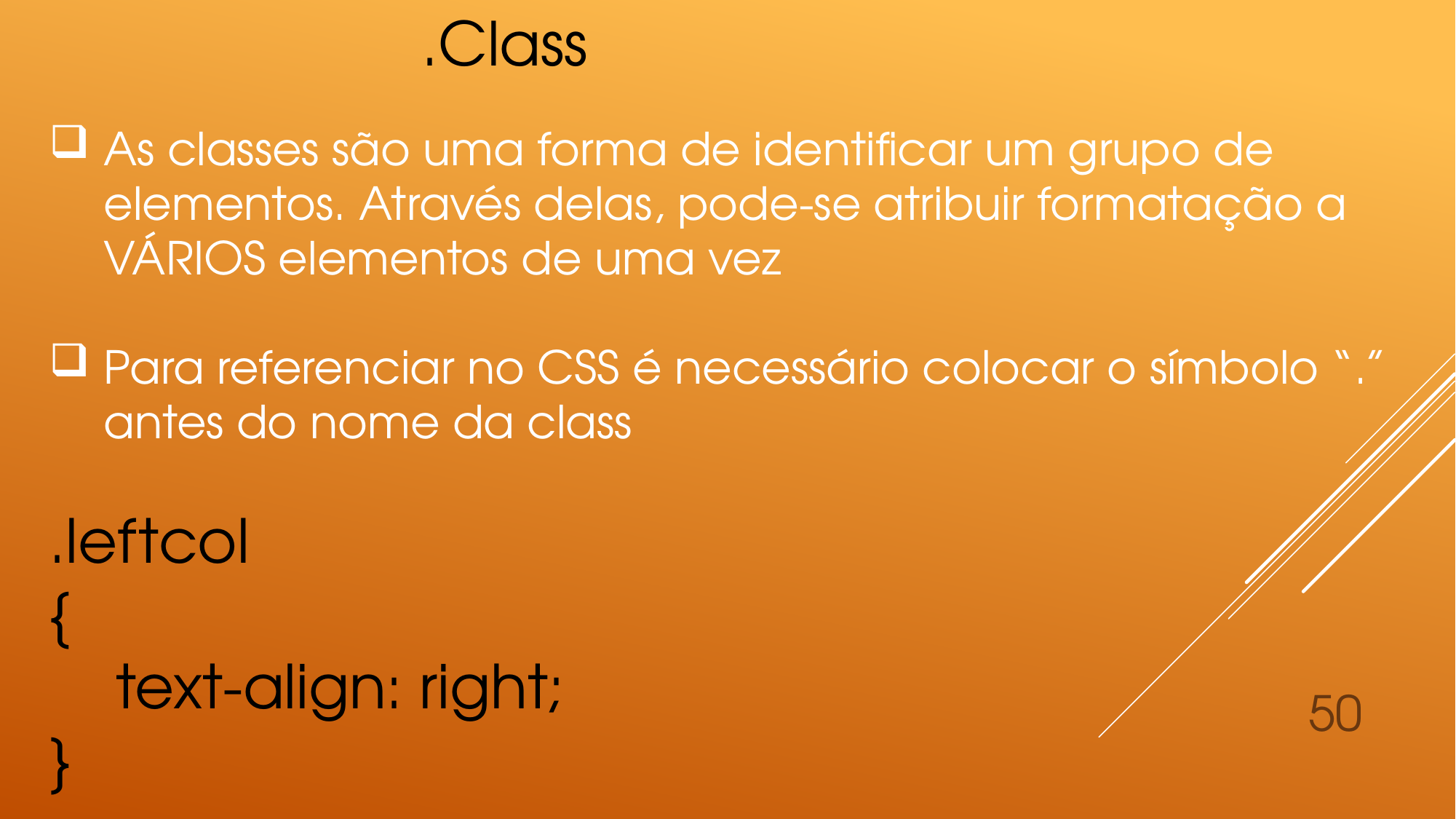

.Class
As classes são uma forma de identificar um grupo de elementos. Através delas, pode-se atribuir formatação a VÁRIOS elementos de uma vez

Para referenciar no CSS é necessário colocar o símbolo “.” antes do nome da class

.leftcol
{
    text-align: right;
}

50